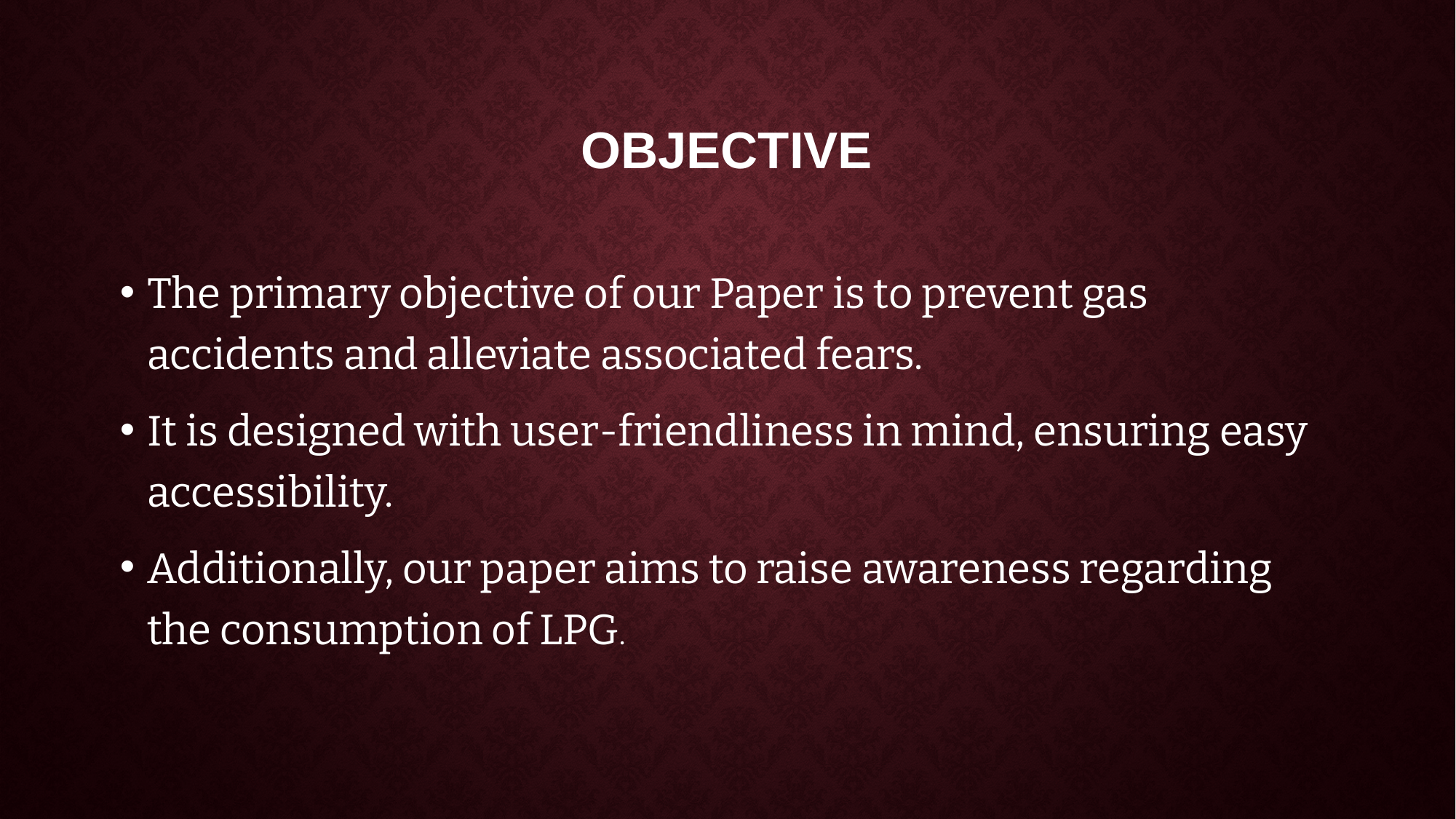

# OBJECTIVE
The primary objective of our Paper is to prevent gas accidents and alleviate associated fears.
It is designed with user-friendliness in mind, ensuring easy accessibility.
Additionally, our paper aims to raise awareness regarding the consumption of LPG.